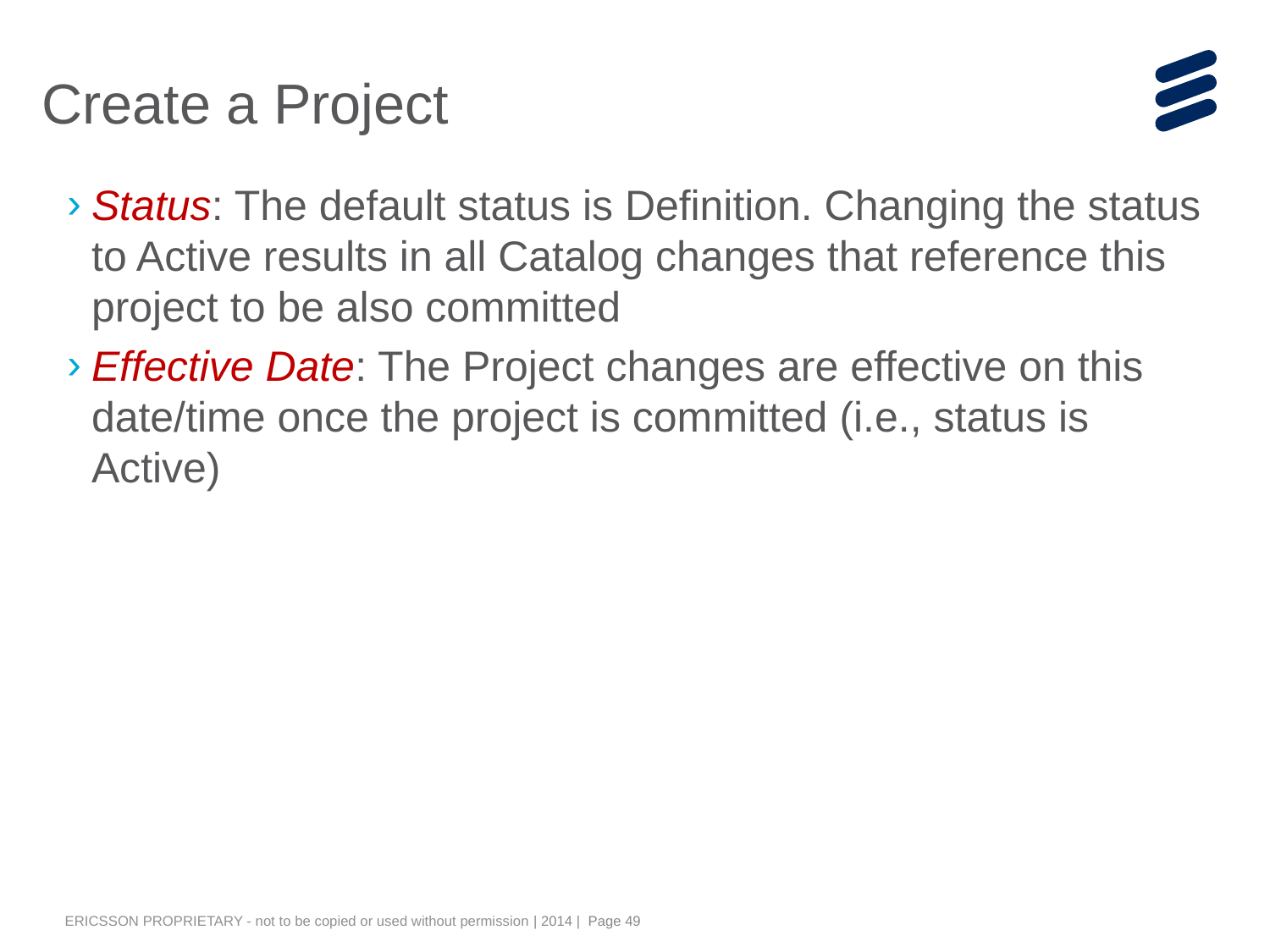

# Create a Project
Status: The default status is Definition. Changing the status to Active results in all Catalog changes that reference this project to be also committed
Effective Date: The Project changes are effective on this date/time once the project is committed (i.e., status is Active)